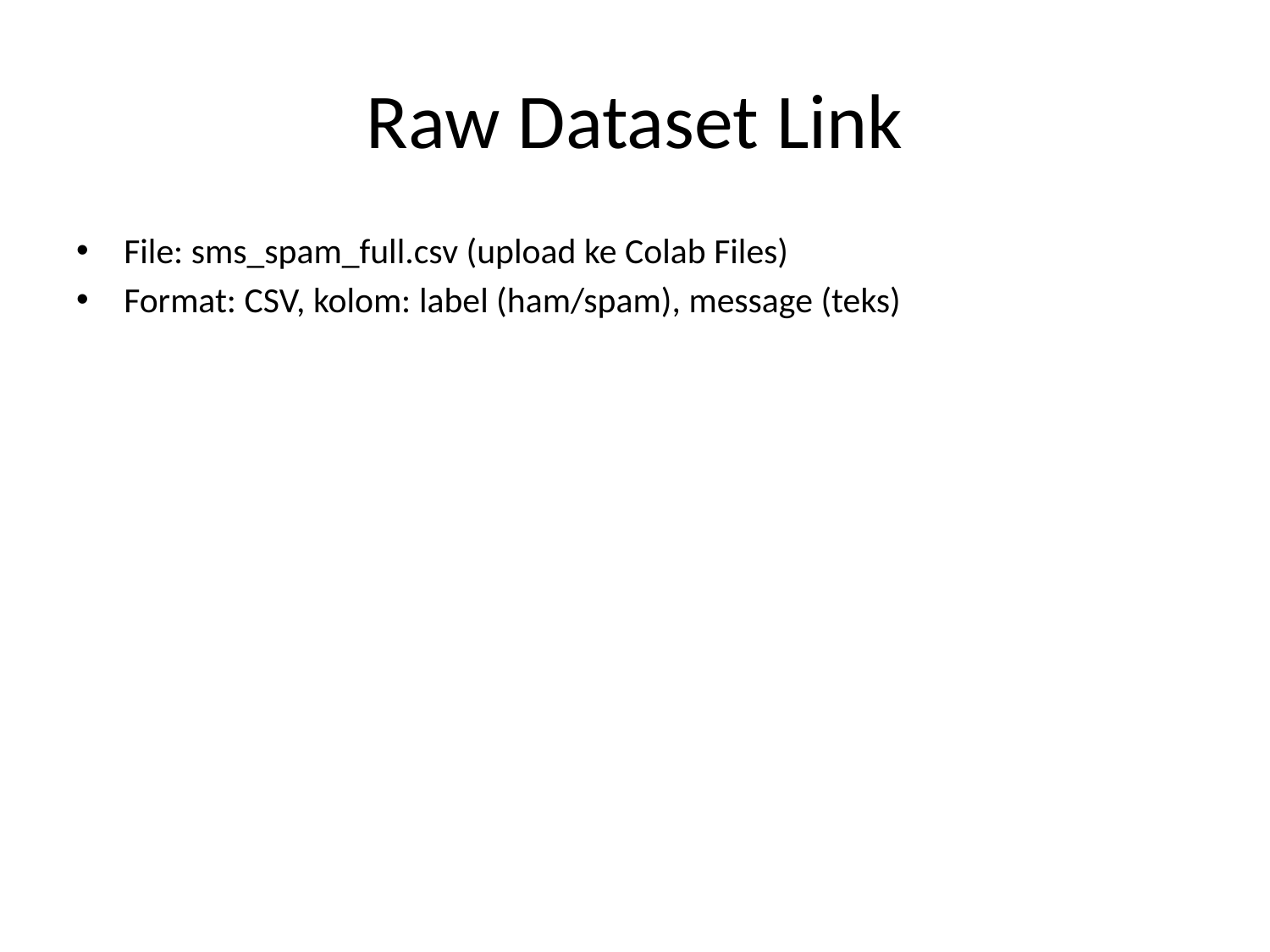

# Raw Dataset Link
File: sms_spam_full.csv (upload ke Colab Files)
Format: CSV, kolom: label (ham/spam), message (teks)